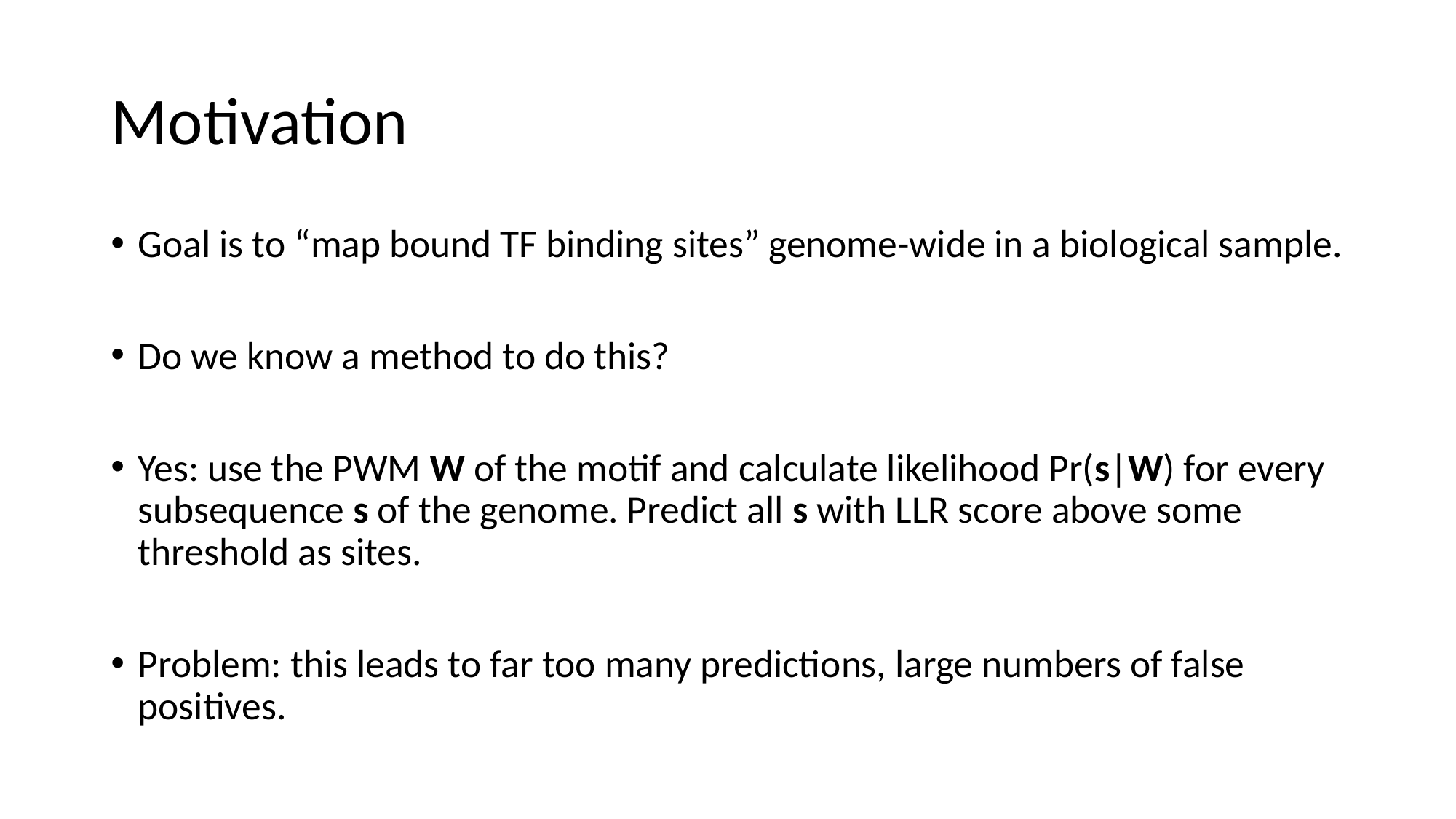

# Motivation
Goal is to “map bound TF binding sites” genome-wide in a biological sample.

Do we know a method to do this?

Yes: use the PWM W of the motif and calculate likelihood Pr(s|W) for every subsequence s of the genome. Predict all s with LLR score above some threshold as sites.

Problem: this leads to far too many predictions, large numbers of false positives.